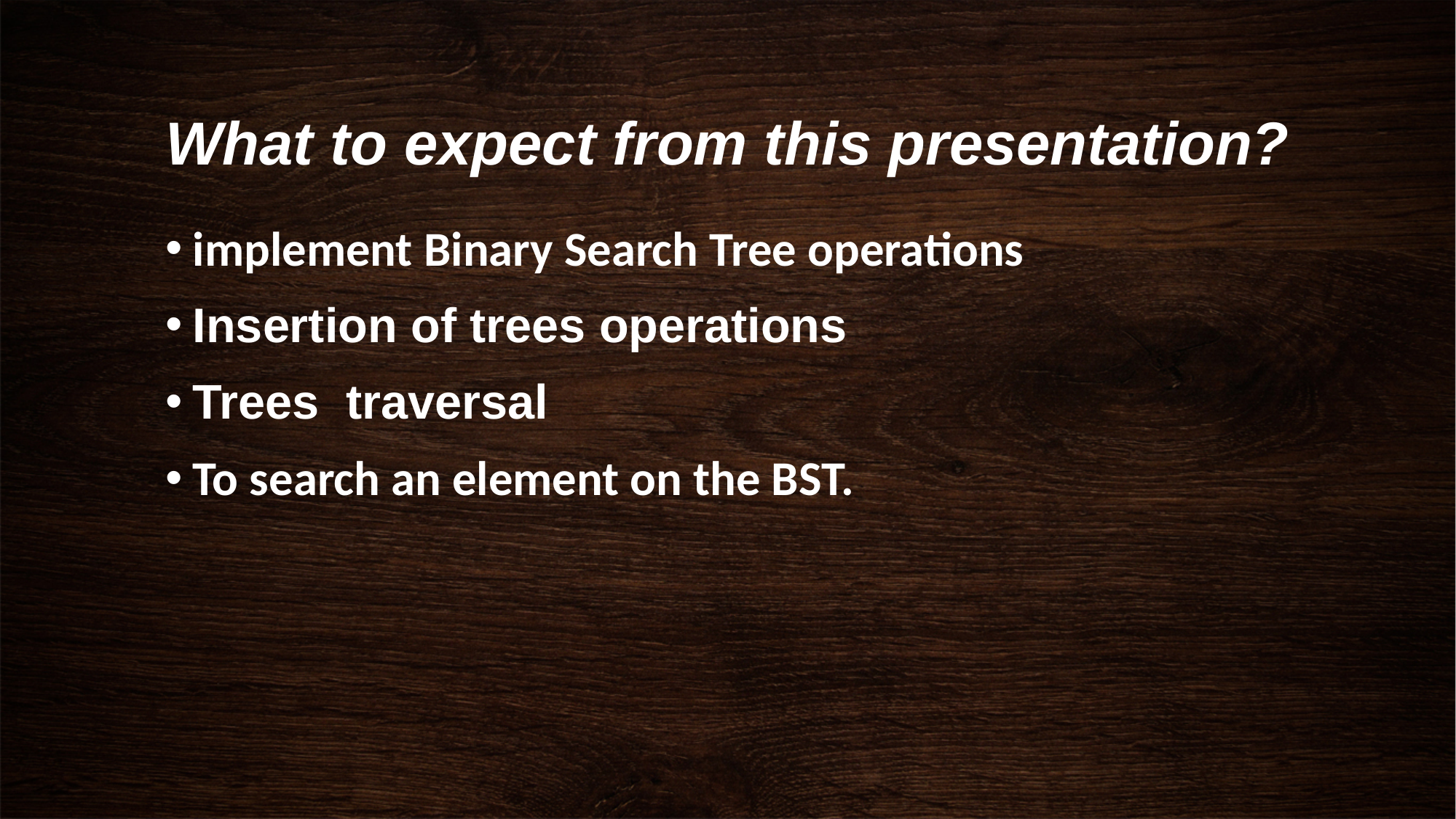

# What to expect from this presentation?
implement Binary Search Tree operations
Insertion of trees operations
Trees  traversal
To search an element on the BST.